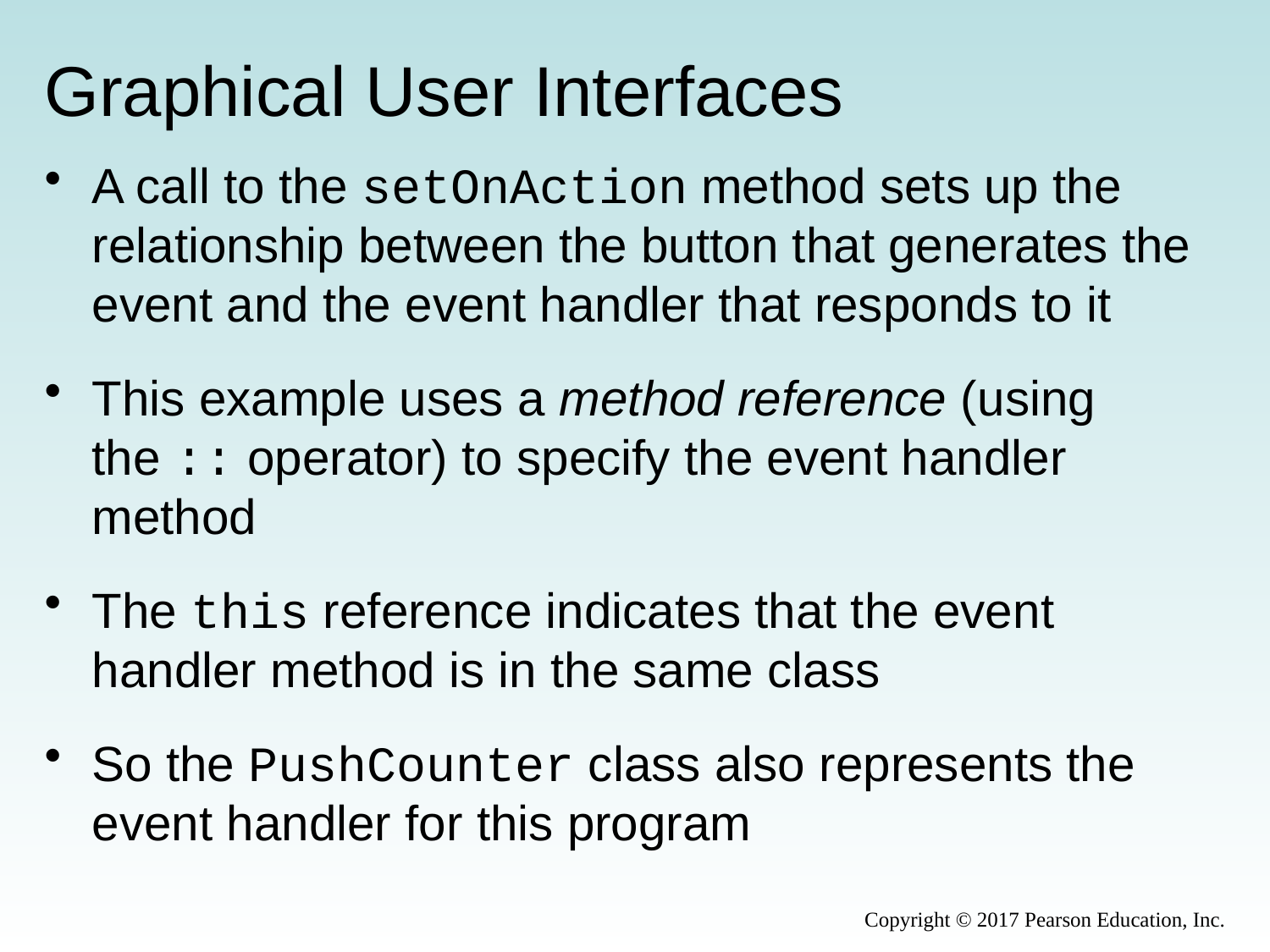

# Graphical User Interfaces
A call to the setOnAction method sets up the relationship between the button that generates the event and the event handler that responds to it
This example uses a method reference (using the :: operator) to specify the event handler method
The this reference indicates that the event handler method is in the same class
So the PushCounter class also represents the event handler for this program
Copyright © 2017 Pearson Education, Inc.